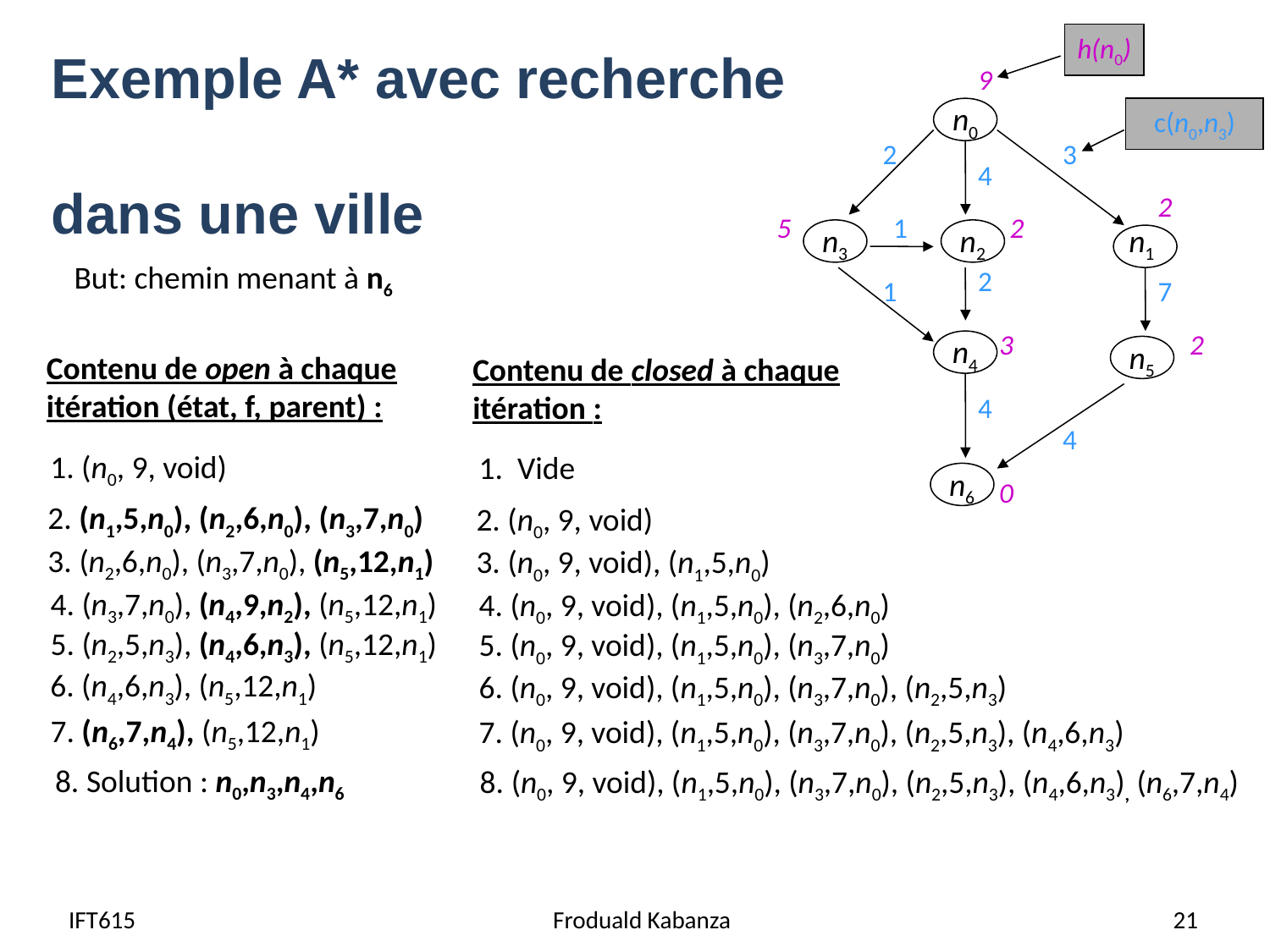

# Exemple A* avec recherche dans une ville
h(n0)

9

n0

c(n0,n3)

2

3

4
2
5
1
2
n3
n2
n1

2

1

7

3
2
n4

n5

4

4
n6

0

But: chemin menant à n6
Contenu de open à chaque itération (état, f, parent) :
Contenu de closed à chaque itération :
1. (n0, 9, void)
1.  Vide
2. (n1,5,n0), (n2,6,n0), (n3,7,n0)
2. (n0, 9, void)
3. (n2,6,n0), (n3,7,n0), (n5,12,n1)
3. (n0, 9, void), (n1,5,n0)
4. (n3,7,n0), (n4,9,n2), (n5,12,n1)
4. (n0, 9, void), (n1,5,n0), (n2,6,n0)
5. (n2,5,n3), (n4,6,n3), (n5,12,n1)
5. (n0, 9, void), (n1,5,n0), (n3,7,n0)
6. (n4,6,n3), (n5,12,n1)
6. (n0, 9, void), (n1,5,n0), (n3,7,n0), (n2,5,n3)
7. (n6,7,n4), (n5,12,n1)
7. (n0, 9, void), (n1,5,n0), (n3,7,n0), (n2,5,n3), (n4,6,n3)
8. Solution : n0,n3,n4,n6
8. (n0, 9, void), (n1,5,n0), (n3,7,n0), (n2,5,n3), (n4,6,n3), (n6,7,n4)
IFT615
Froduald Kabanza
21